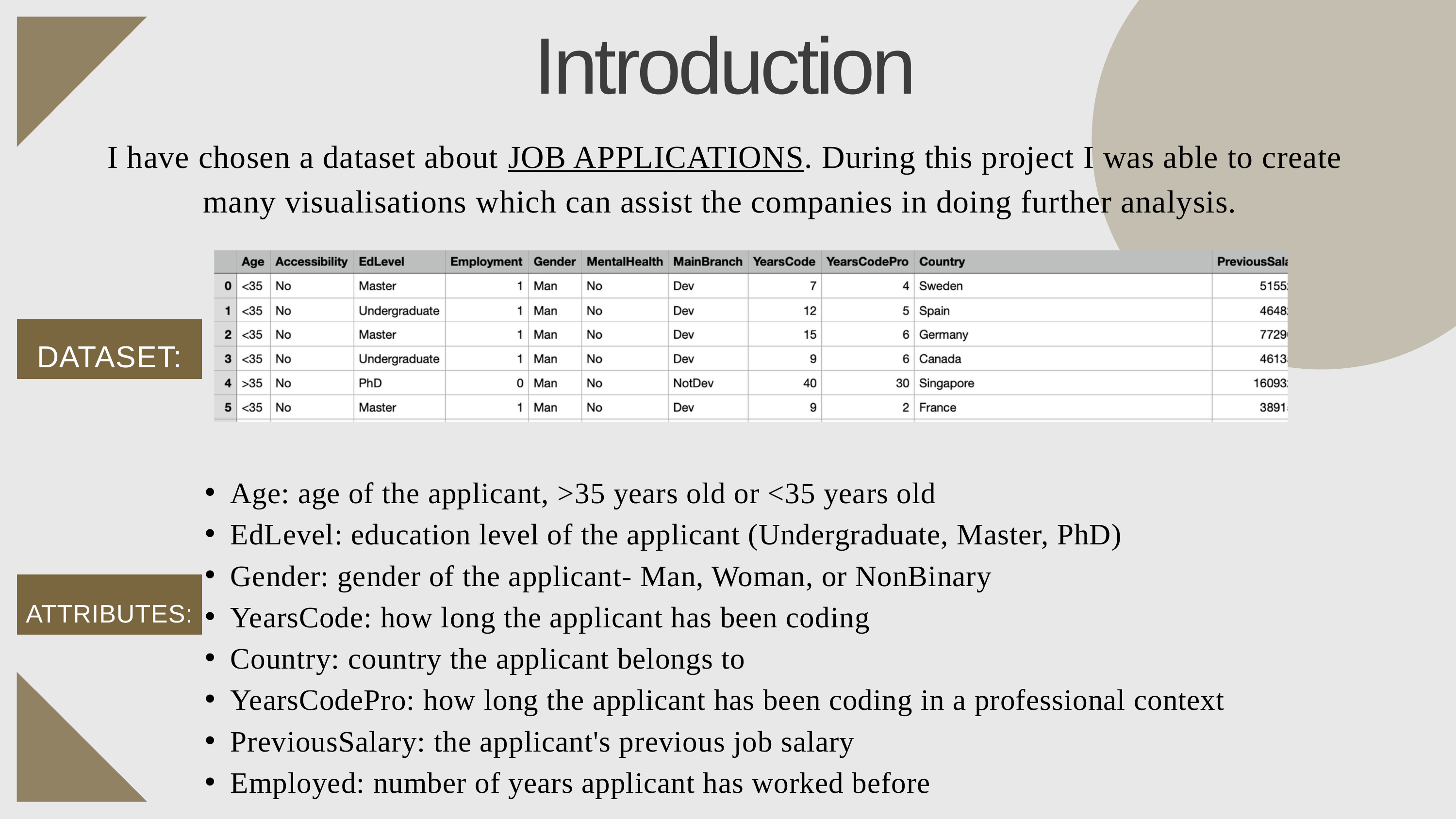

Introduction
I have chosen a dataset about JOB APPLICATIONS. During this project I was able to create many visualisations which can assist the companies in doing further analysis.

DATASET:

Age: age of the applicant, >35 years old or <35 years old
EdLevel: education level of the applicant (Undergraduate, Master, PhD)
Gender: gender of the applicant- Man, Woman, or NonBinary
YearsCode: how long the applicant has been coding
Country: country the applicant belongs to
YearsCodePro: how long the applicant has been coding in a professional context
PreviousSalary: the applicant's previous job salary
Employed: number of years applicant has worked before

ATTRIBUTES: